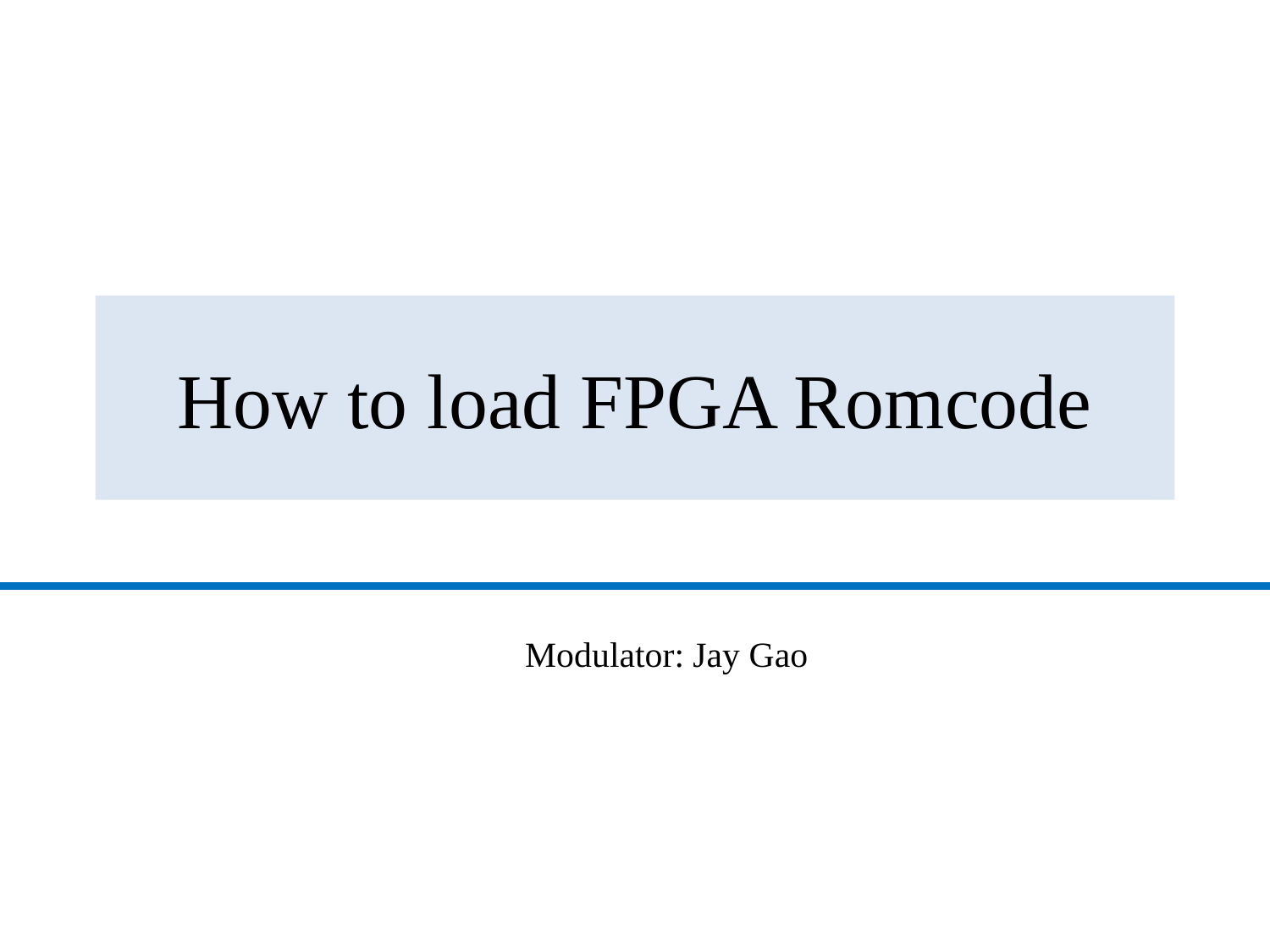

# How to load FPGA Romcode
Modulator: Jay Gao